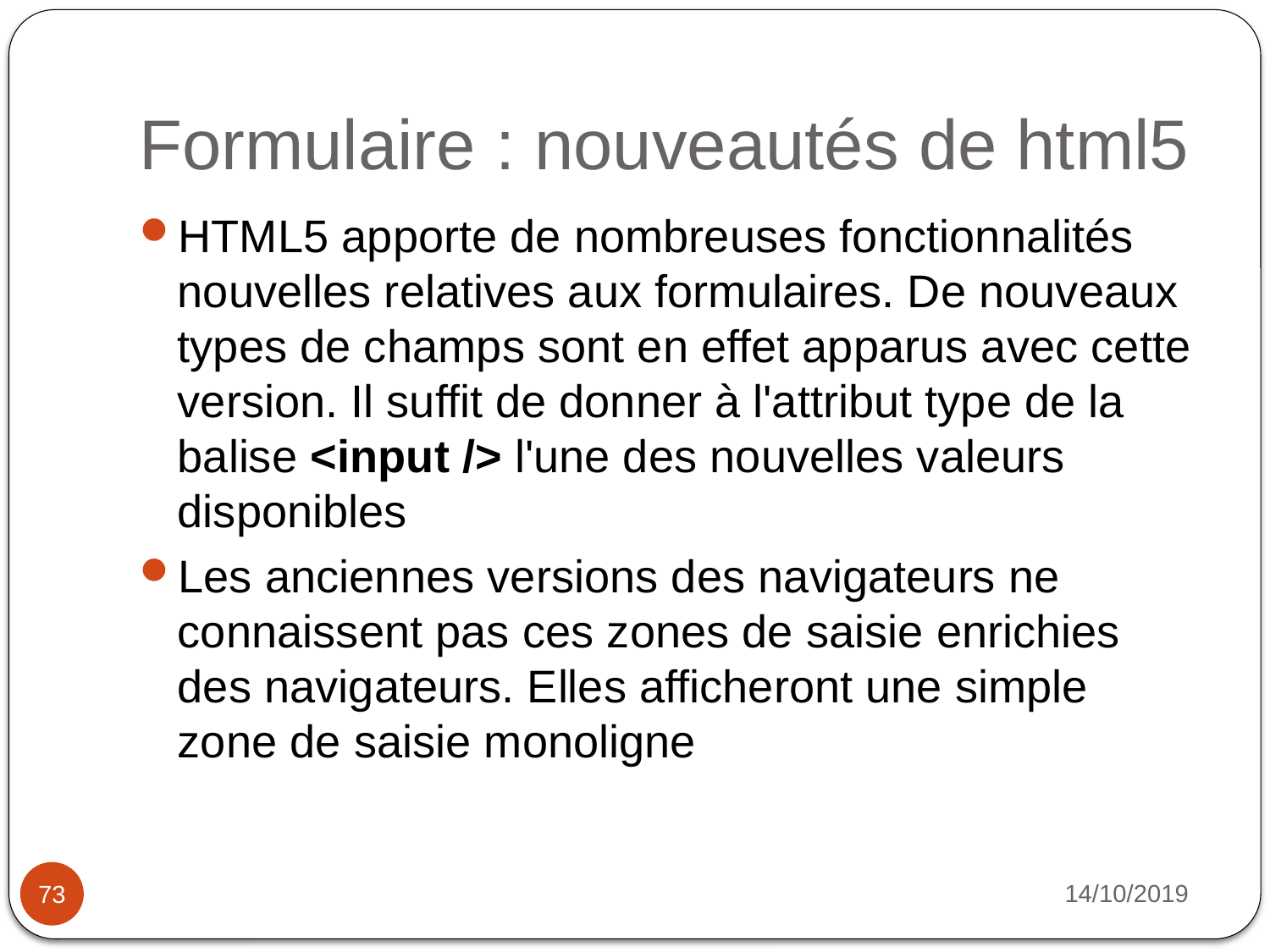

# Formulaire : nouveautés de html5
HTML5 apporte de nombreuses fonctionnalités nouvelles relatives aux formulaires. De nouveaux types de champs sont en effet apparus avec cette version. Il suffit de donner à l'attribut type de la balise <input /> l'une des nouvelles valeurs disponibles
Les anciennes versions des navigateurs ne connaissent pas ces zones de saisie enrichies des navigateurs. Elles afficheront une simple zone de saisie monoligne
14/10/2019
73